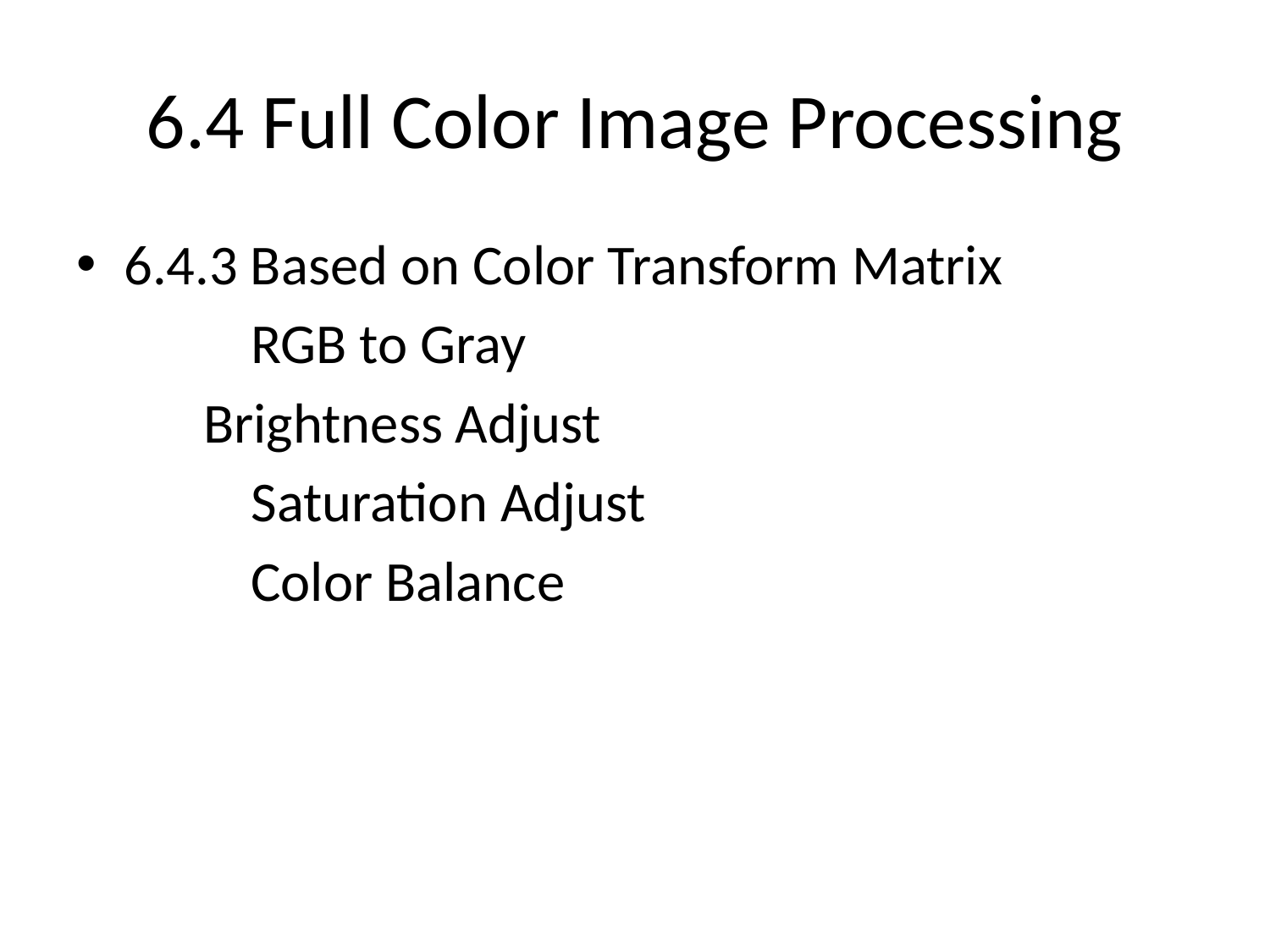

# 6.4 Full Color Image Processing
6.4.3 Based on Color Transform Matrix
		RGB to Gray
          Brightness Adjust
		Saturation Adjust
		Color Balance